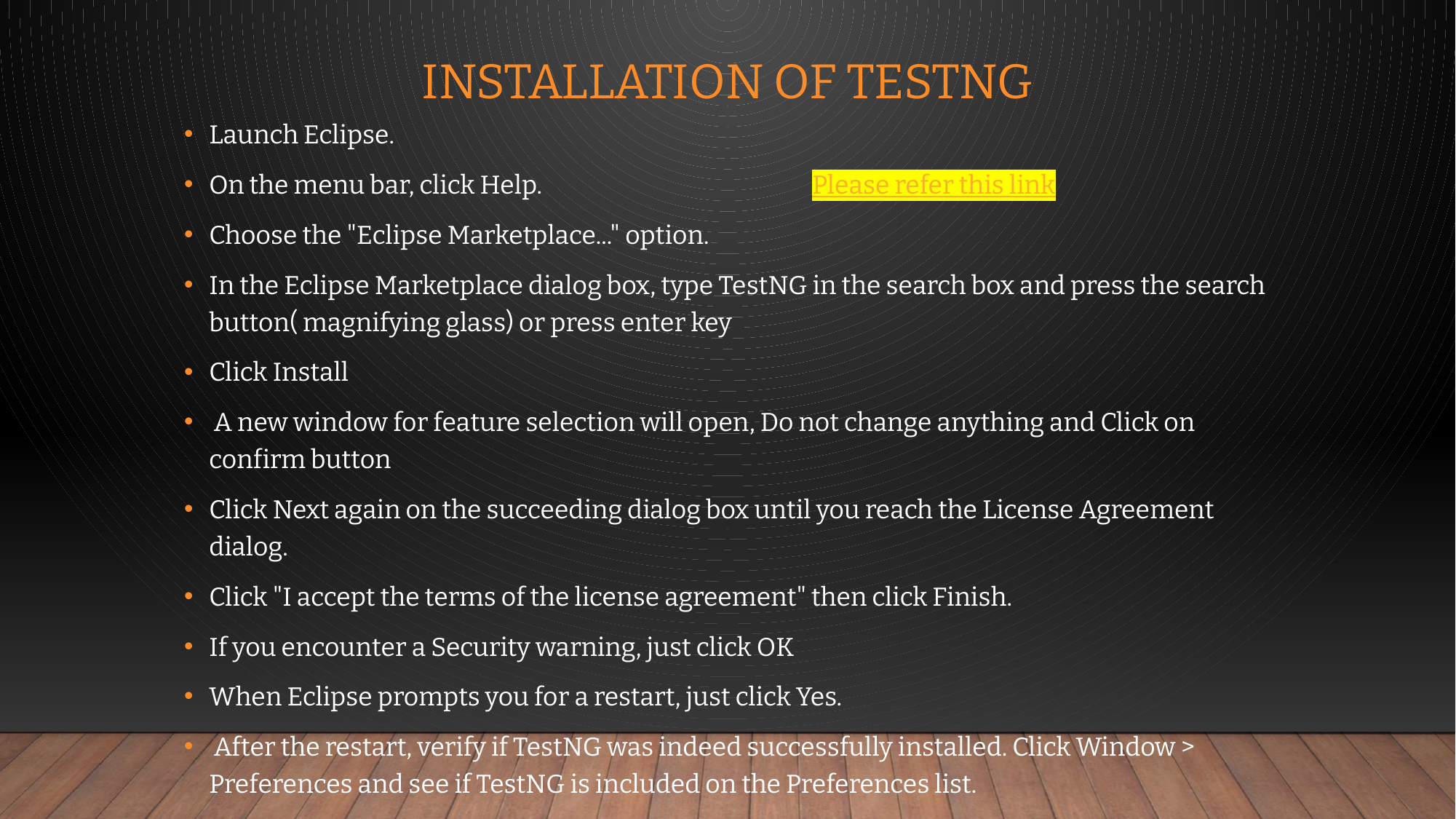

# Installation of testng
Launch Eclipse.
On the menu bar, click Help.                                                     Please refer this link
Choose the "Eclipse Marketplace..." option.
In the Eclipse Marketplace dialog box, type TestNG in the search box and press the search button( magnifying glass) or press enter key
Click Install
 A new window for feature selection will open, Do not change anything and Click on confirm button
Click Next again on the succeeding dialog box until you reach the License Agreement dialog.
Click "I accept the terms of the license agreement" then click Finish.
If you encounter a Security warning, just click OK
When Eclipse prompts you for a restart, just click Yes.
 After the restart, verify if TestNG was indeed successfully installed. Click Window > Preferences and see if TestNG is included on the Preferences list.